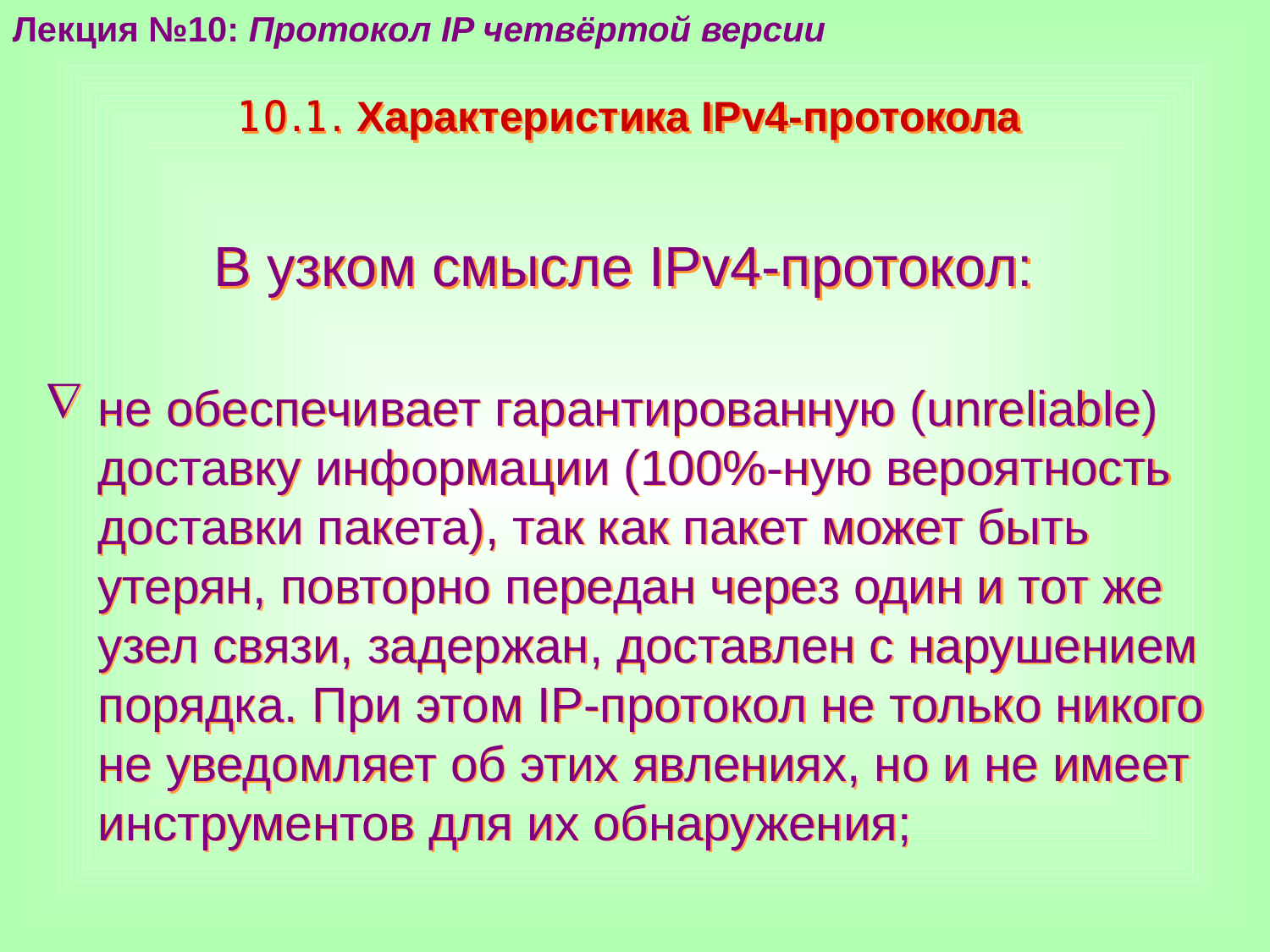

Лекция №10: Протокол IP четвёртой версии
10.1. Характеристика IPv4-протокола
В узком смысле IPv4-протокол:
не обеспечивает гарантированную (unreliable) доставку информации (100%-ную вероятность доставки пакета), так как пакет может быть утерян, повторно передан через один и тот же узел связи, задержан, доставлен с нарушением порядка. При этом IP-протокол не только никого не уведомляет об этих явлениях, но и не имеет инструментов для их обнаружения;